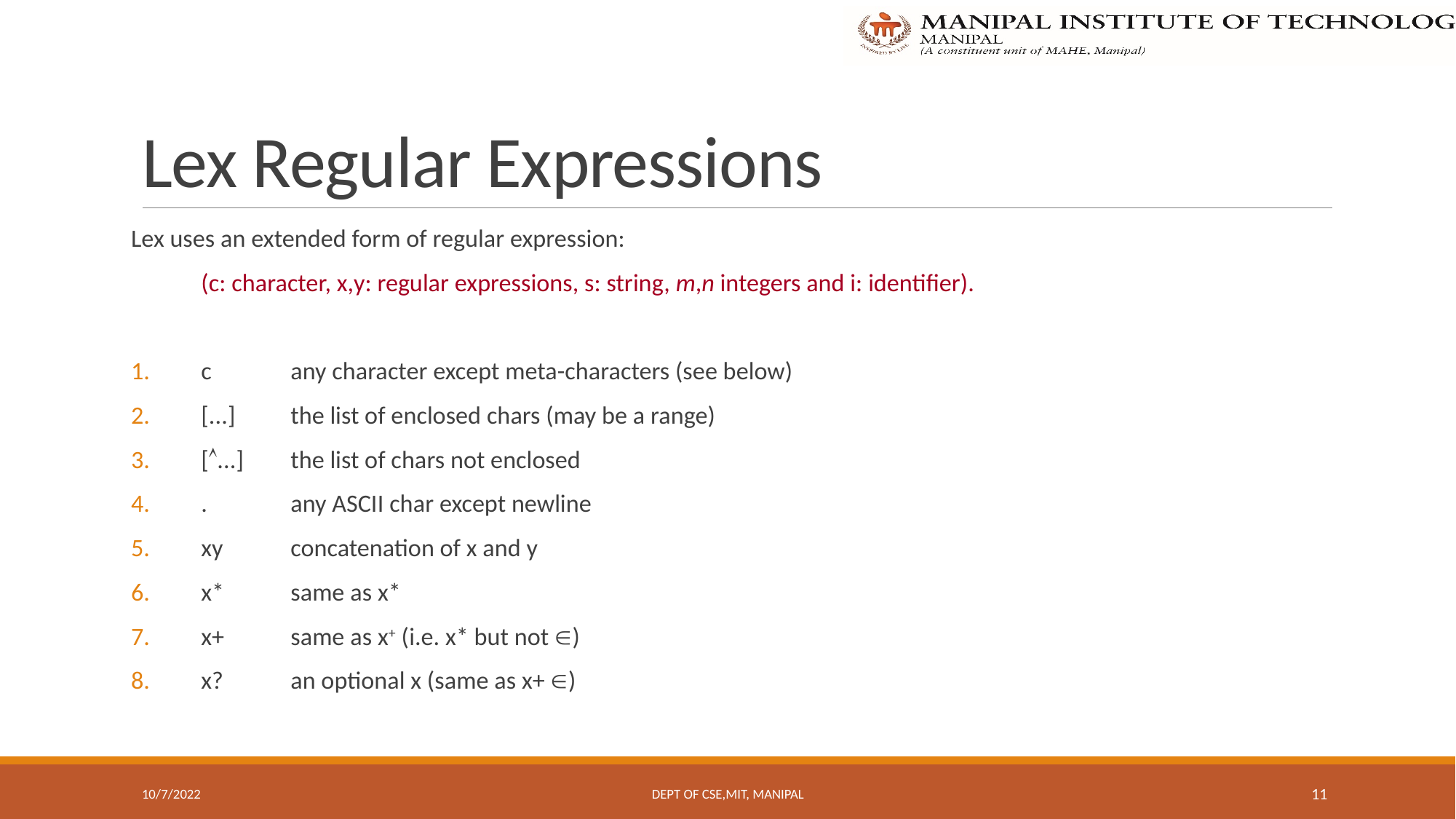

# Lex Regular Expressions
Lex uses an extended form of regular expression:
	(c: character, x,y: regular expressions, s: string, m,n integers and i: identifier).

c	any character except meta-characters (see below)
[...]	the list of enclosed chars (may be a range)
[∧...]	the list of chars not enclosed
.	any ASCII char except newline
xy	concatenation of x and y
x*	same as x*
x+	same as x+ (i.e. x* but not ∈)
x?	an optional x (same as x+ ∈)

10/7/2022
Dept Of CSE,MIT, Manipal
11